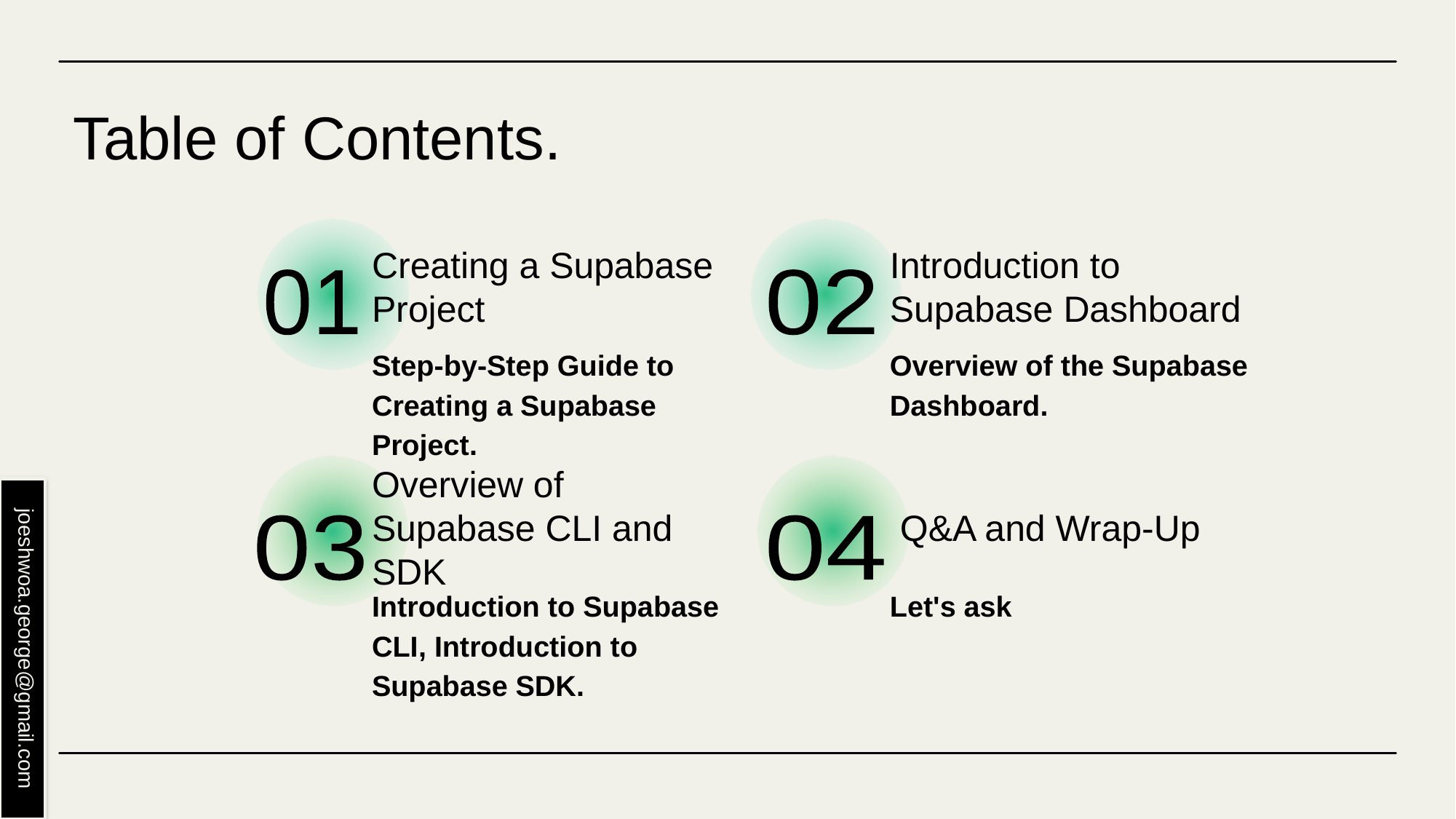

# Table of Contents.

Creating a Supabase Project
Introduction to Supabase Dashboard
01
02
Step-by-Step Guide to Creating a Supabase Project.
Overview of the Supabase Dashboard.

Overview of Supabase CLI and SDK
 Q&A and Wrap-Up
03
04
Introduction to Supabase CLI, Introduction to Supabase SDK.
Let's ask
joeshwoa.george@gmail.com